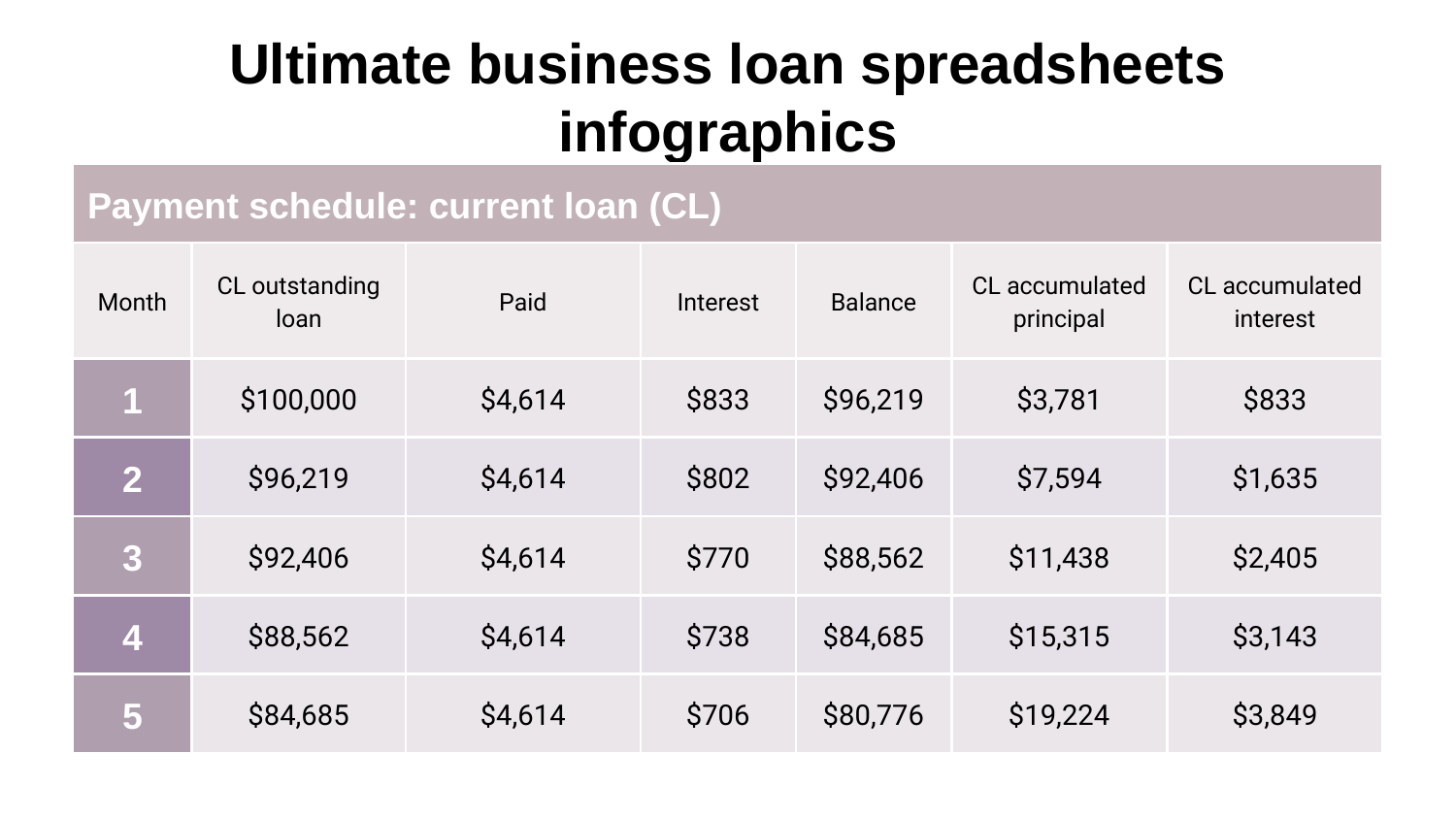

# Ultimate business loan spreadsheets infographics
| Payment schedule: current loan (CL) |  |  |  |  |  |  |
| --- | --- | --- | --- | --- | --- | --- |
| Month | CL outstanding loan | Paid | Interest | Balance | CL accumulated principal | CL accumulated interest |
| 1 | $100,000 | $4,614 | $833 | $96,219 | $3,781 | $833 |
| 2 | $96,219 | $4,614 | $802 | $92,406 | $7,594 | $1,635 |
| 3 | $92,406 | $4,614 | $770 | $88,562 | $11,438 | $2,405 |
| 4 | $88,562 | $4,614 | $738 | $84,685 | $15,315 | $3,143 |
| 5 | $84,685 | $4,614 | $706 | $80,776 | $19,224 | $3,849 |